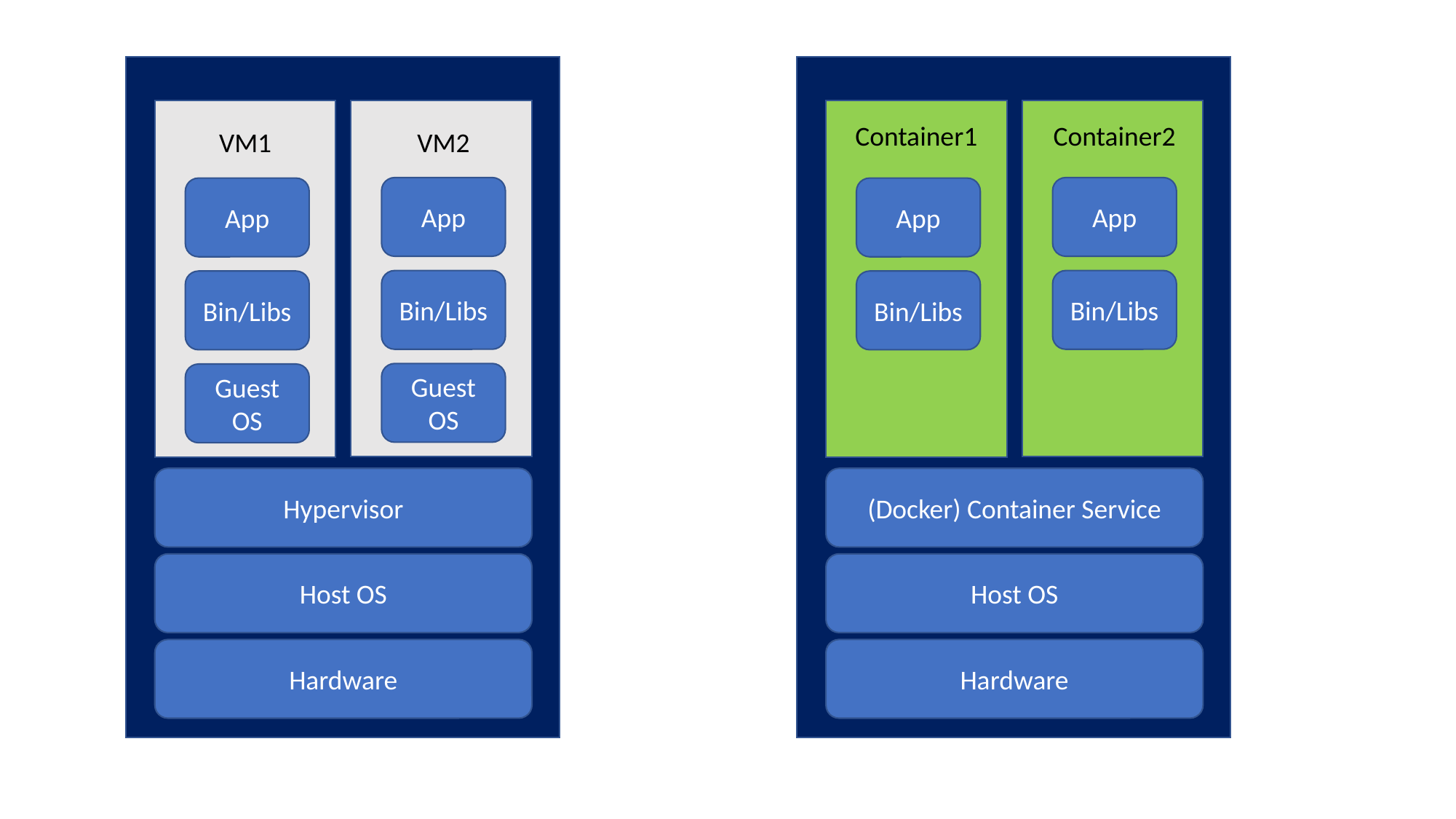

Container1
Container2
VM1
VM2
App
App
App
App
Bin/Libs
Bin/Libs
Bin/Libs
Bin/Libs
Guest OS
Guest OS
Hypervisor
(Docker) Container Service
Host OS
Host OS
Hardware
Hardware